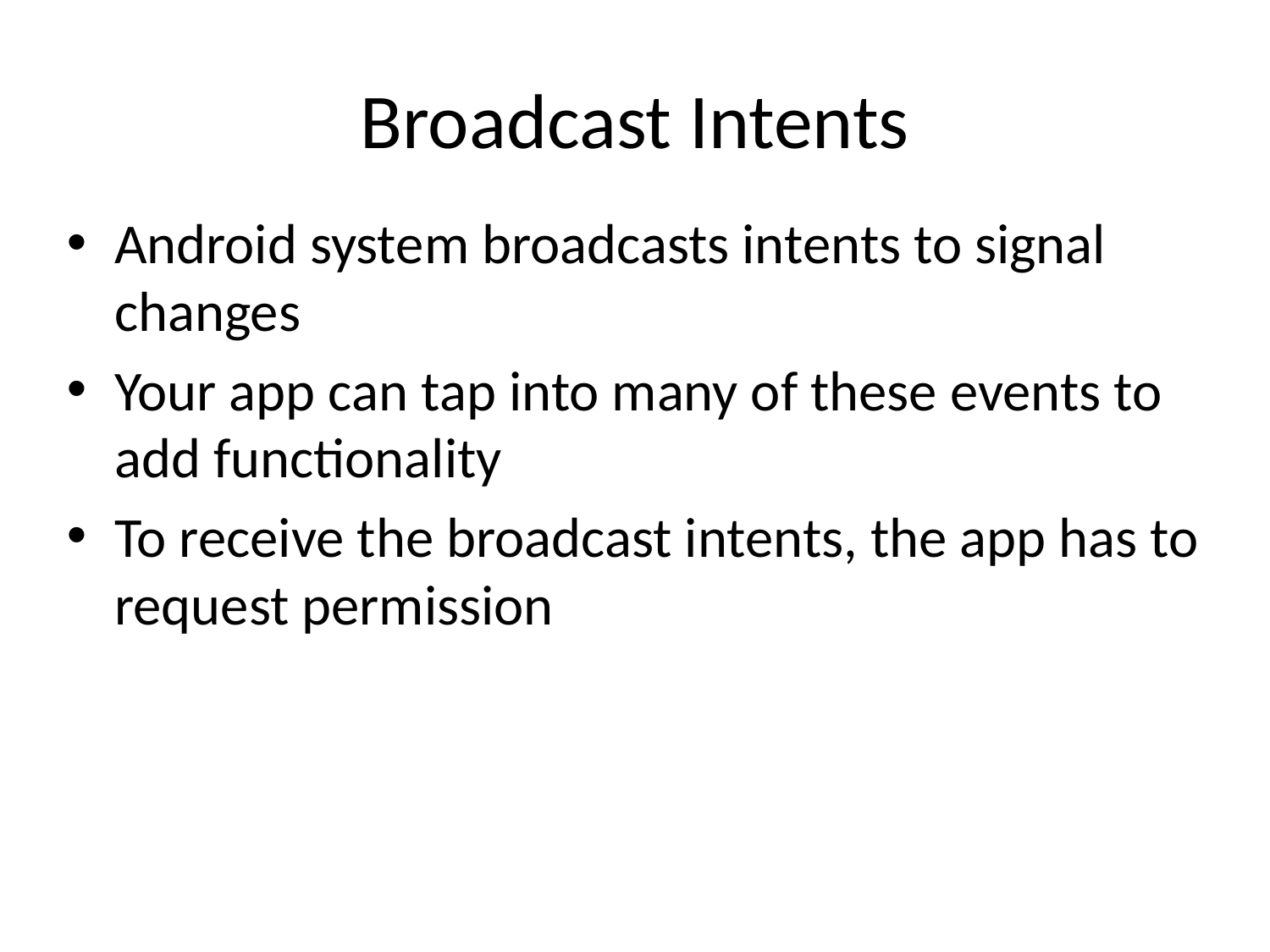

# Broadcast Intents
Android system broadcasts intents to signal changes
Your app can tap into many of these events to add functionality
To receive the broadcast intents, the app has to request permission